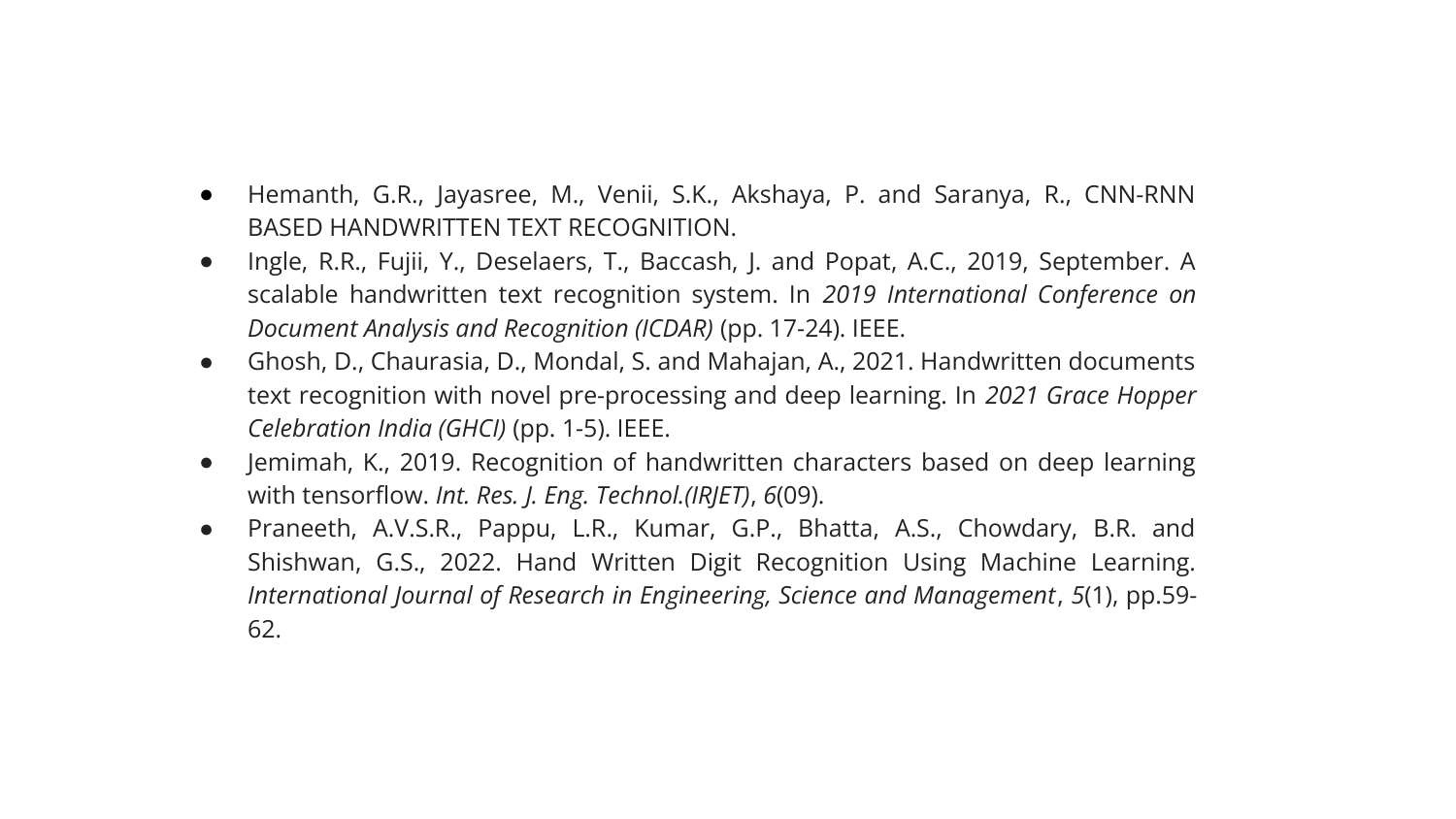

Hemanth, G.R., Jayasree, M., Venii, S.K., Akshaya, P. and Saranya, R., CNN-RNN BASED HANDWRITTEN TEXT RECOGNITION.
Ingle, R.R., Fujii, Y., Deselaers, T., Baccash, J. and Popat, A.C., 2019, September. A scalable handwritten text recognition system. In 2019 International Conference on Document Analysis and Recognition (ICDAR) (pp. 17-24). IEEE.
Ghosh, D., Chaurasia, D., Mondal, S. and Mahajan, A., 2021. Handwritten documents text recognition with novel pre-processing and deep learning. In 2021 Grace Hopper Celebration India (GHCI) (pp. 1-5). IEEE.
Jemimah, K., 2019. Recognition of handwritten characters based on deep learning with tensorflow. Int. Res. J. Eng. Technol.(IRJET), 6(09).
Praneeth, A.V.S.R., Pappu, L.R., Kumar, G.P., Bhatta, A.S., Chowdary, B.R. and Shishwan, G.S., 2022. Hand Written Digit Recognition Using Machine Learning. International Journal of Research in Engineering, Science and Management, 5(1), pp.59-62.